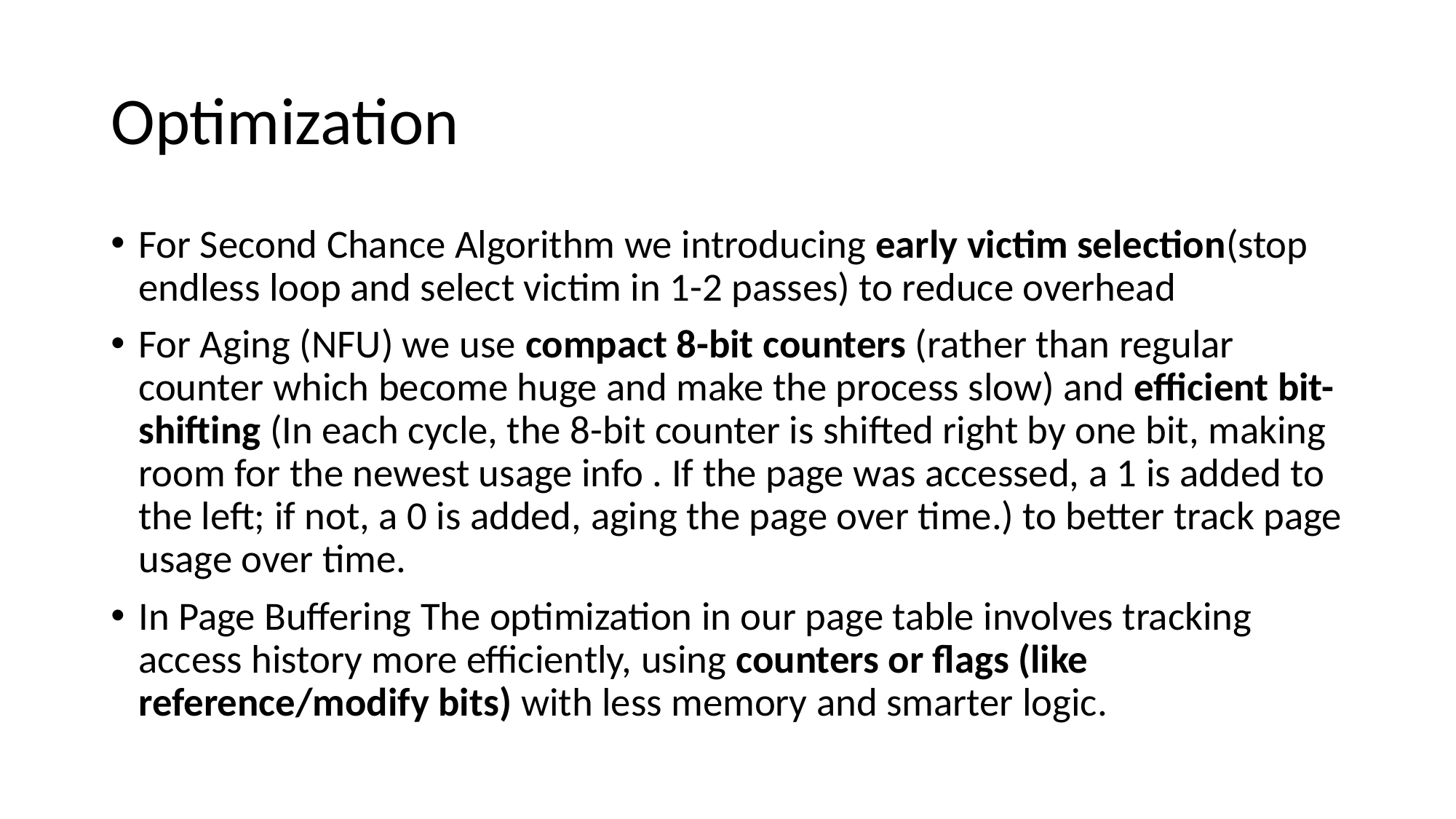

# Optimization
For Second Chance Algorithm we introducing early victim selection(stop endless loop and select victim in 1-2 passes) to reduce overhead
For Aging (NFU) we use compact 8-bit counters (rather than regular counter which become huge and make the process slow) and efficient bit-shifting (In each cycle, the 8-bit counter is shifted right by one bit, making room for the newest usage info . If the page was accessed, a 1 is added to the left; if not, a 0 is added, aging the page over time.) to better track page usage over time.
In Page Buffering The optimization in our page table involves tracking access history more efficiently, using counters or flags (like reference/modify bits) with less memory and smarter logic.